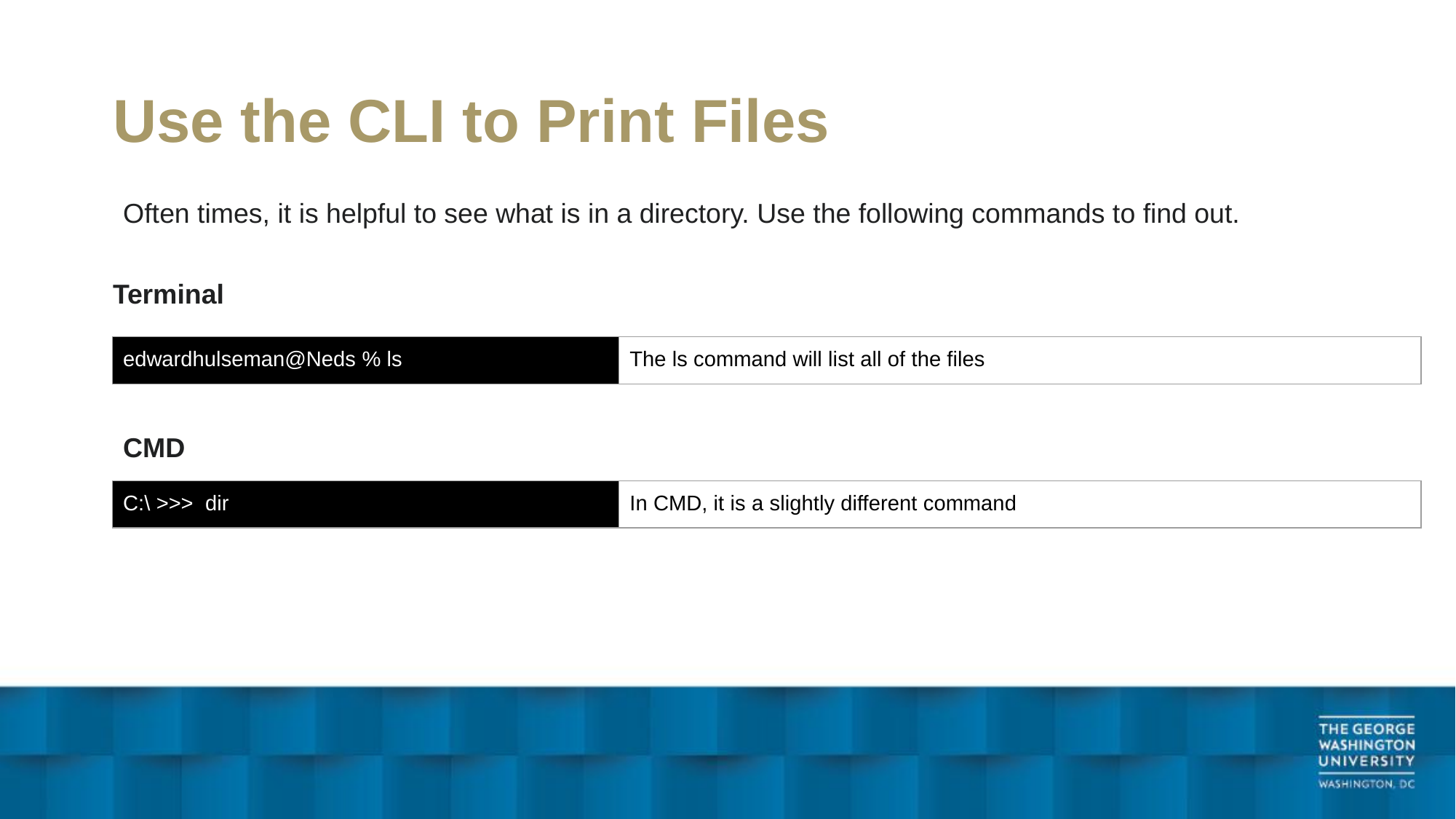

# Use the CLI to Print Files
Often times, it is helpful to see what is in a directory. Use the following commands to find out.
Terminal
| edwardhulseman@Neds % ls | The ls command will list all of the files |
| --- | --- |
CMD
| C:\ >>> dir | In CMD, it is a slightly different command |
| --- | --- |